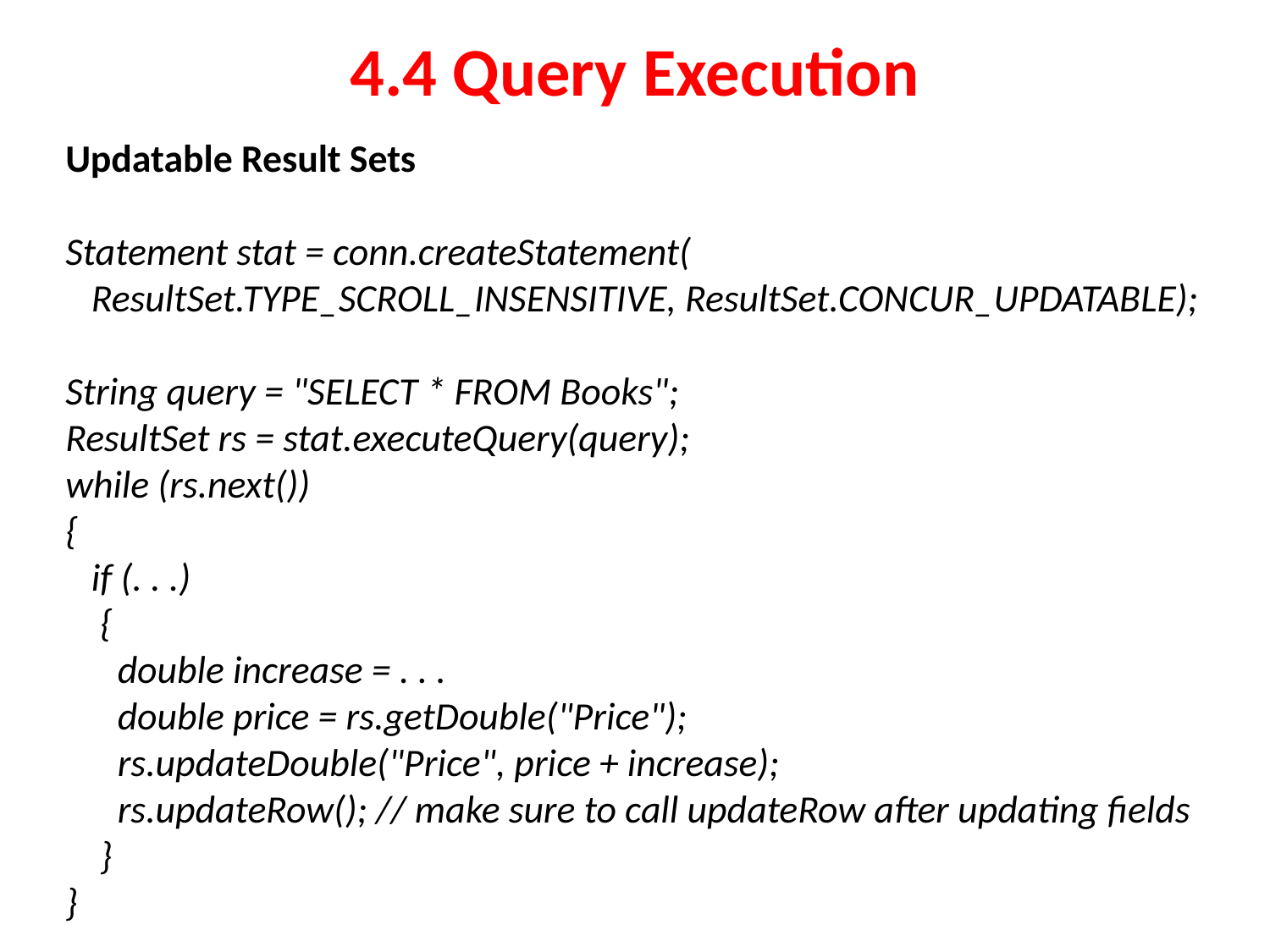

# 4.4 Query Execution
Updatable Result Sets

Statement stat = conn.createStatement(
   ResultSet.TYPE_SCROLL_INSENSITIVE, ResultSet.CONCUR_UPDATABLE);

String query = "SELECT * FROM Books";
ResultSet rs = stat.executeQuery(query);
while (rs.next())
{
   if (. . .)
    {
      double increase = . . .
      double price = rs.getDouble("Price");
      rs.updateDouble("Price", price + increase);
      rs.updateRow(); // make sure to call updateRow after updating fields
    }
}